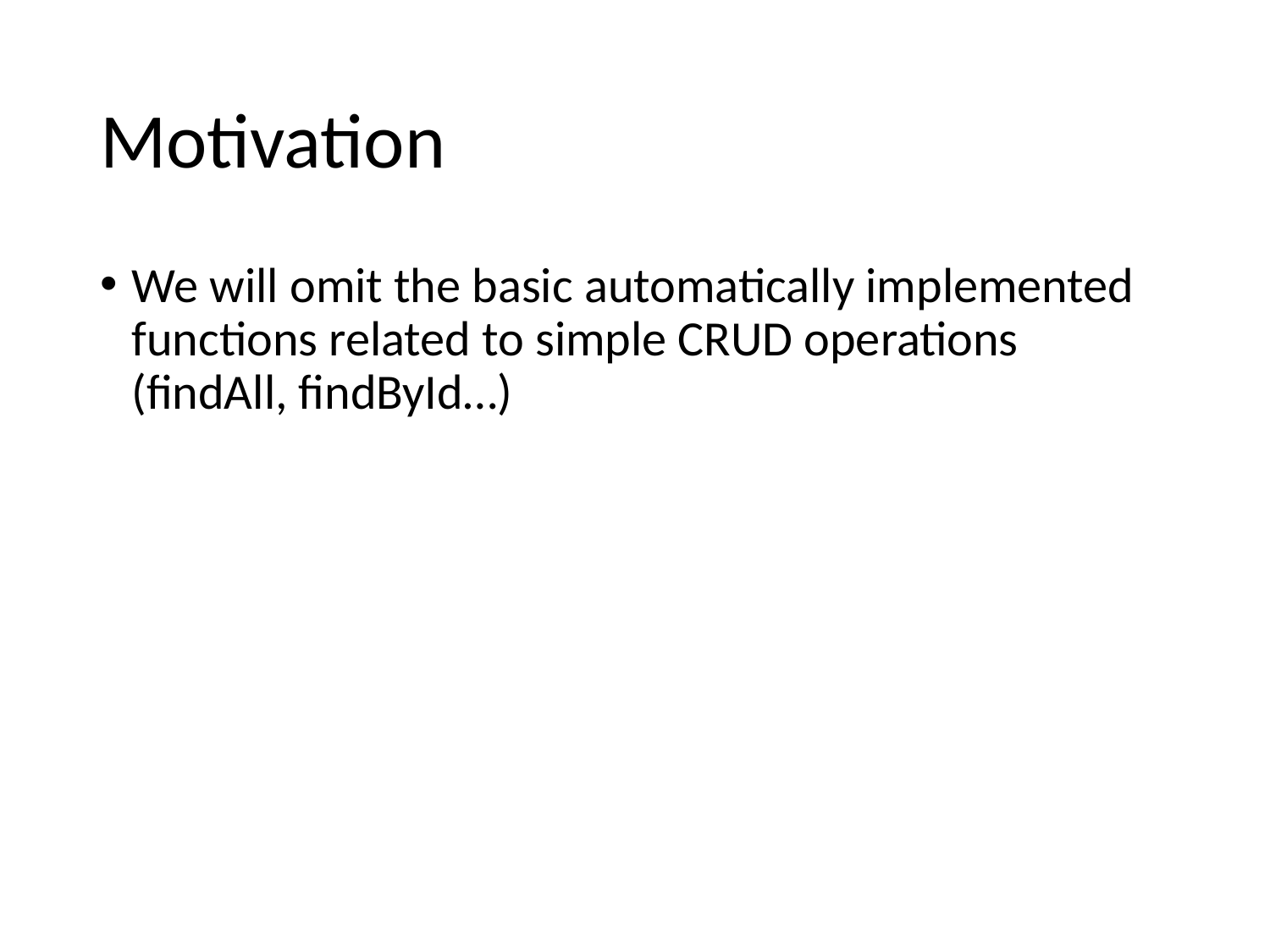

# Motivation
We will omit the basic automatically implemented functions related to simple CRUD operations (findAll, findById…)